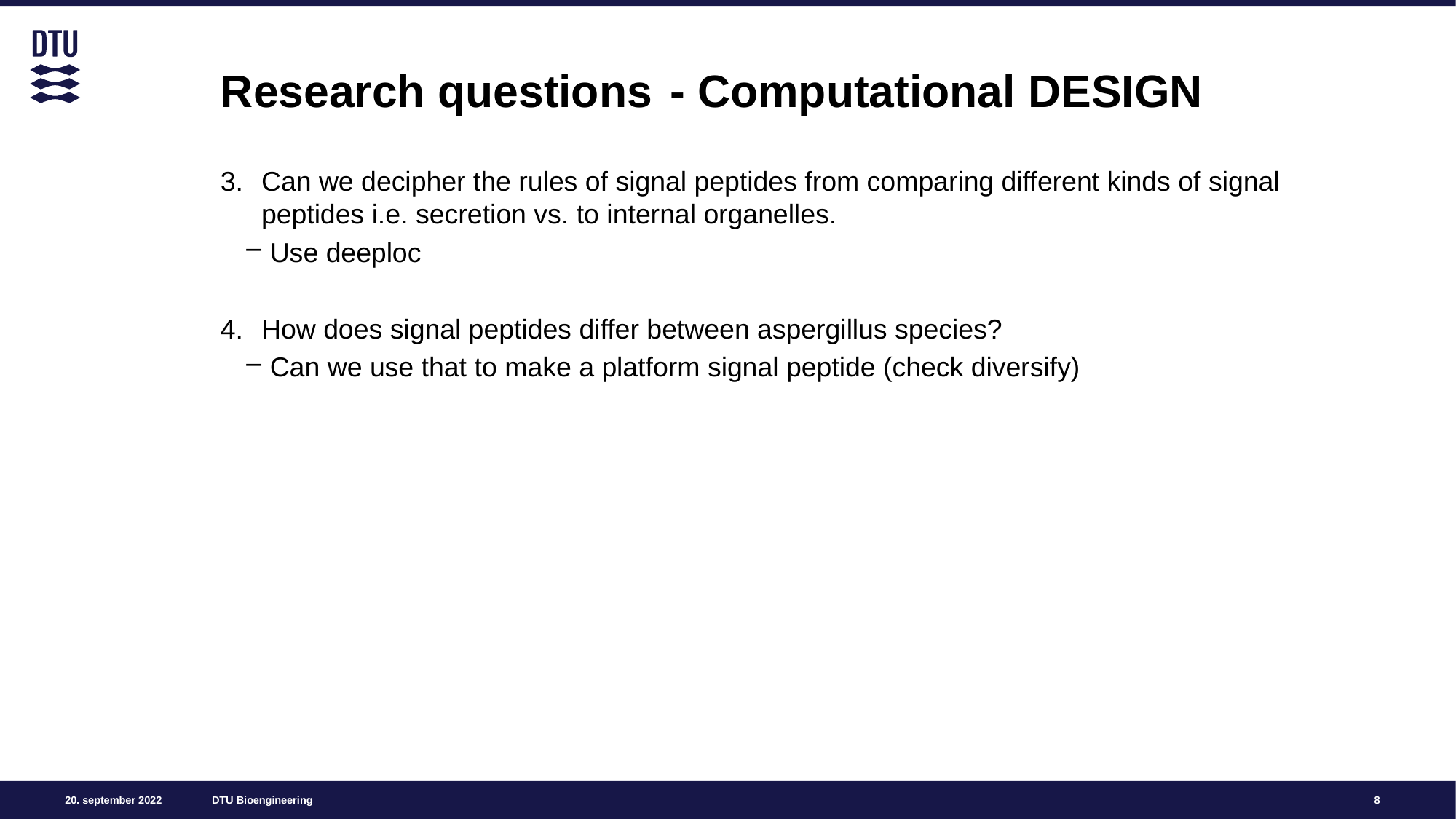

# Research questions	 - Computational DESIGN

Can we decipher the rules of signal peptides from comparing different kinds of signal peptides i.e. secretion vs. to internal organelles.
Use deeploc

How does signal peptides differ between aspergillus species?
Can we use that to make a platform signal peptide (check diversify)
8